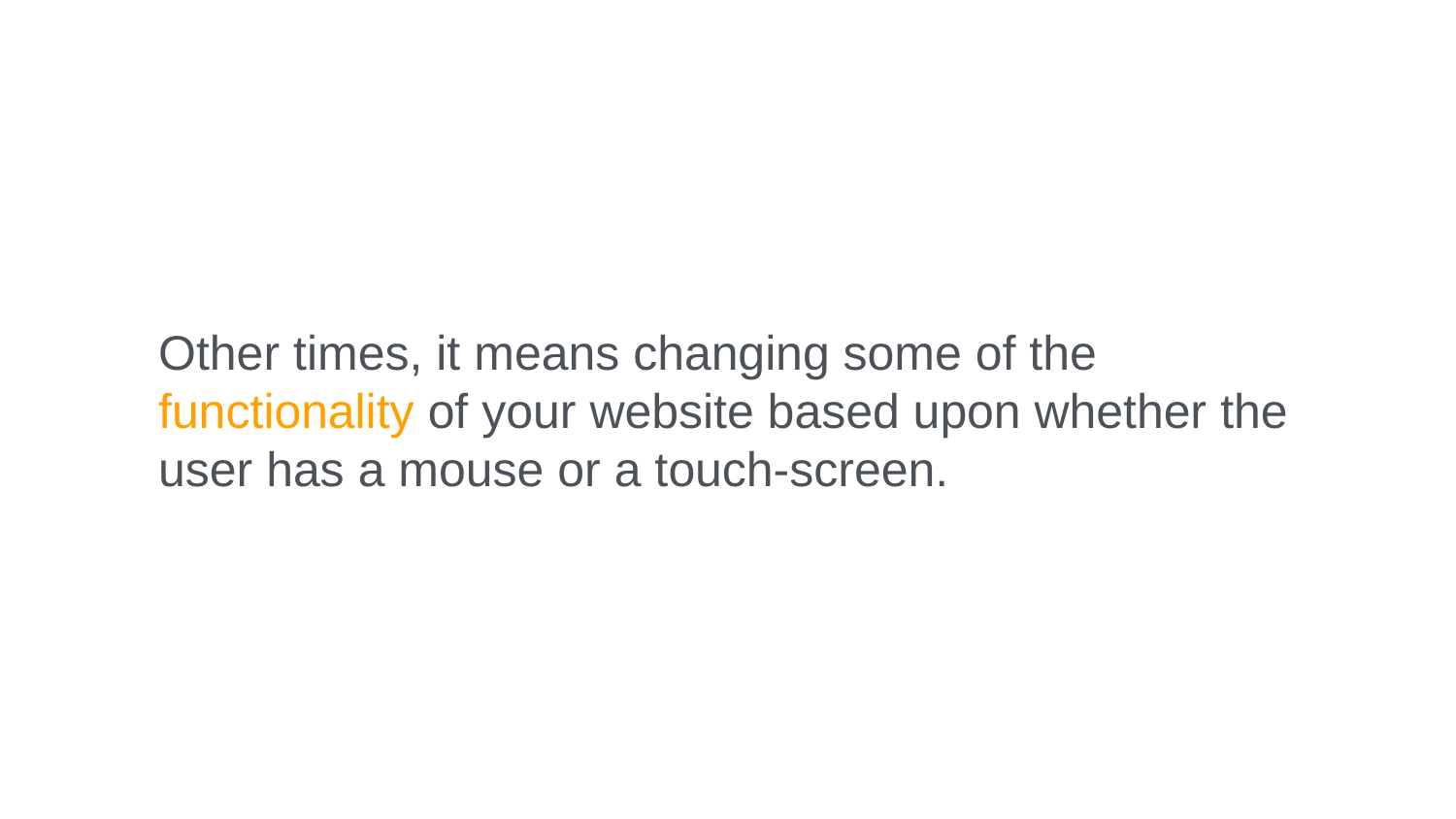

Other times, it means changing some of the functionality of your website based upon whether the user has a mouse or a touch-screen.